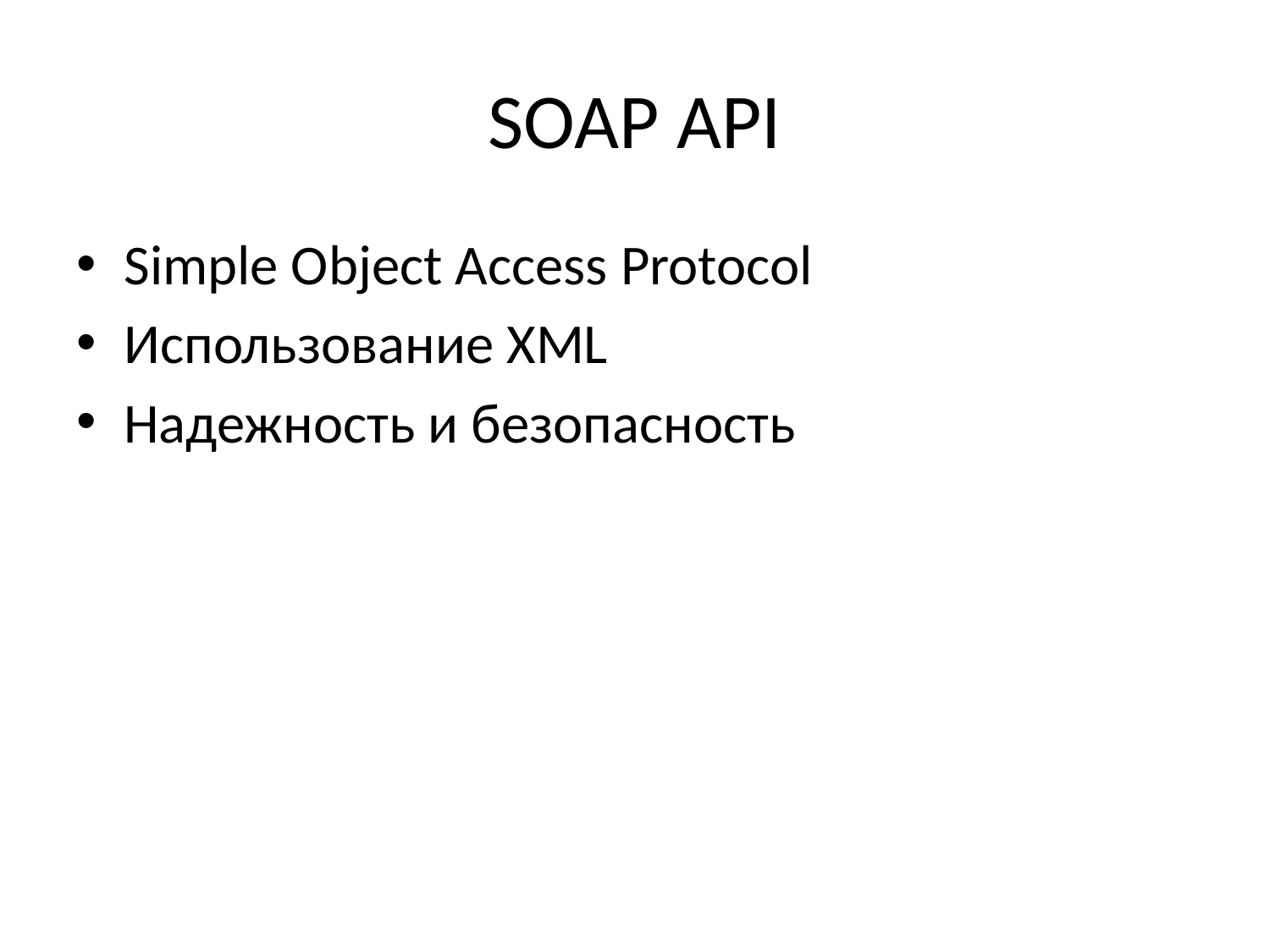

# SOAP API
Simple Object Access Protocol
Использование XML
Надежность и безопасность